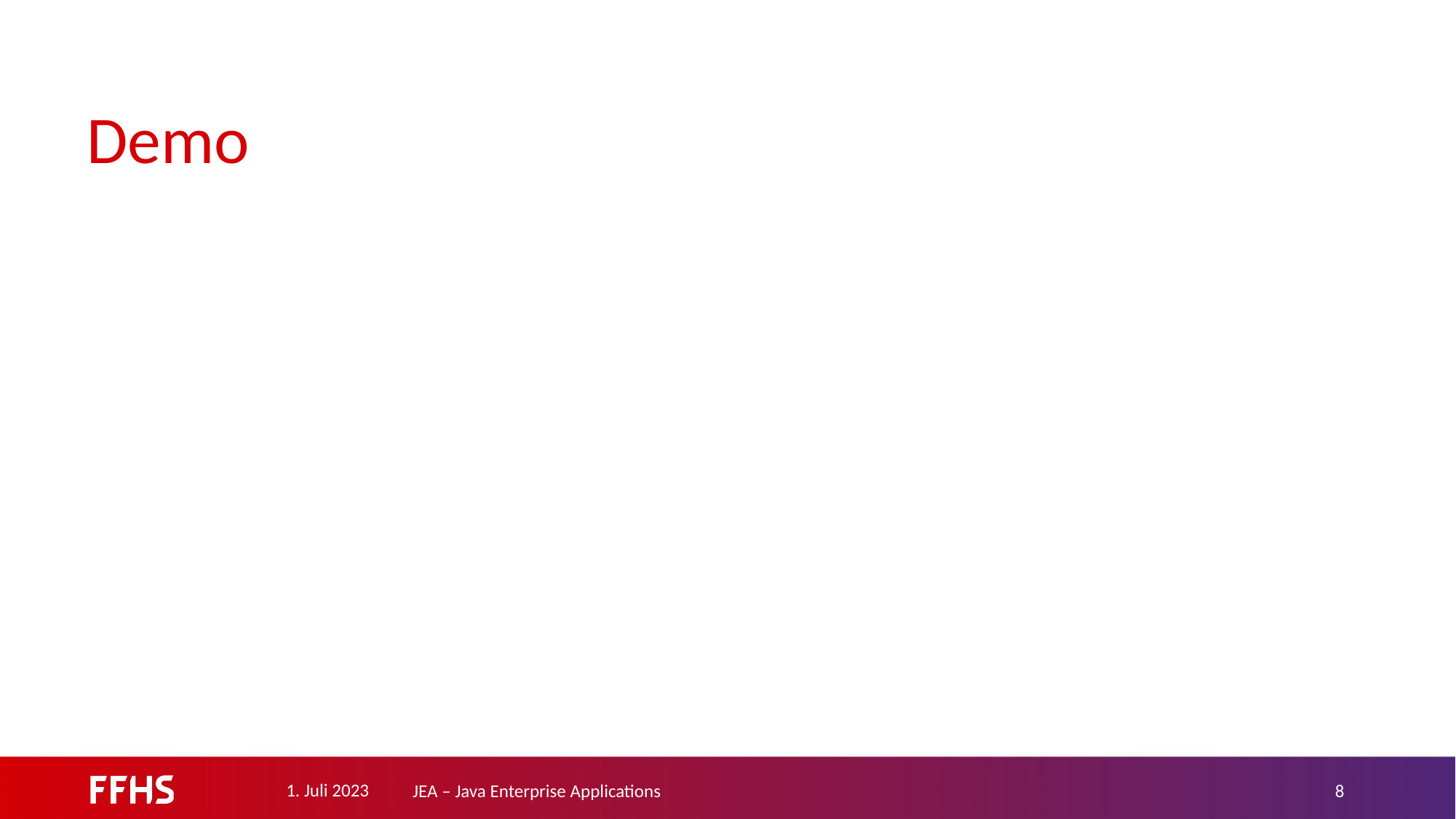

# Demo

1. Juli 2023
JEA – Java Enterprise Applications
8